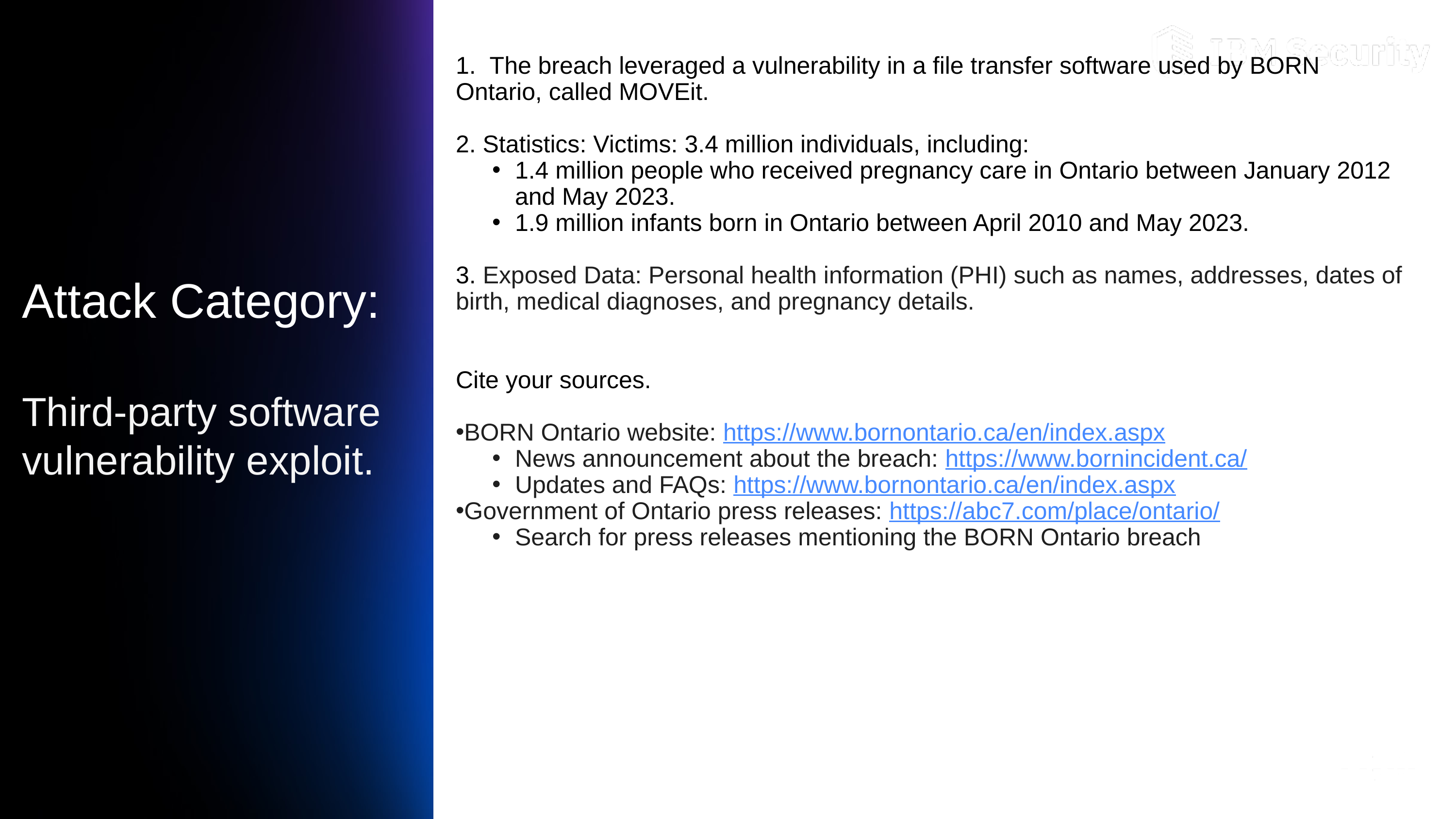

1.  The breach leveraged a vulnerability in a file transfer software used by BORN Ontario, called MOVEit.

2. Statistics: Victims: 3.4 million individuals, including:
1.4 million people who received pregnancy care in Ontario between January 2012 and May 2023.
1.9 million infants born in Ontario between April 2010 and May 2023.
3. Exposed Data: Personal health information (PHI) such as names, addresses, dates of birth, medical diagnoses, and pregnancy details.

Cite your sources.

BORN Ontario website: https://www.bornontario.ca/en/index.aspx
News announcement about the breach: https://www.bornincident.ca/
Updates and FAQs: https://www.bornontario.ca/en/index.aspx
Government of Ontario press releases: https://abc7.com/place/ontario/
Search for press releases mentioning the BORN Ontario breach

#
Attack Category:
Third-party software vulnerability exploit.